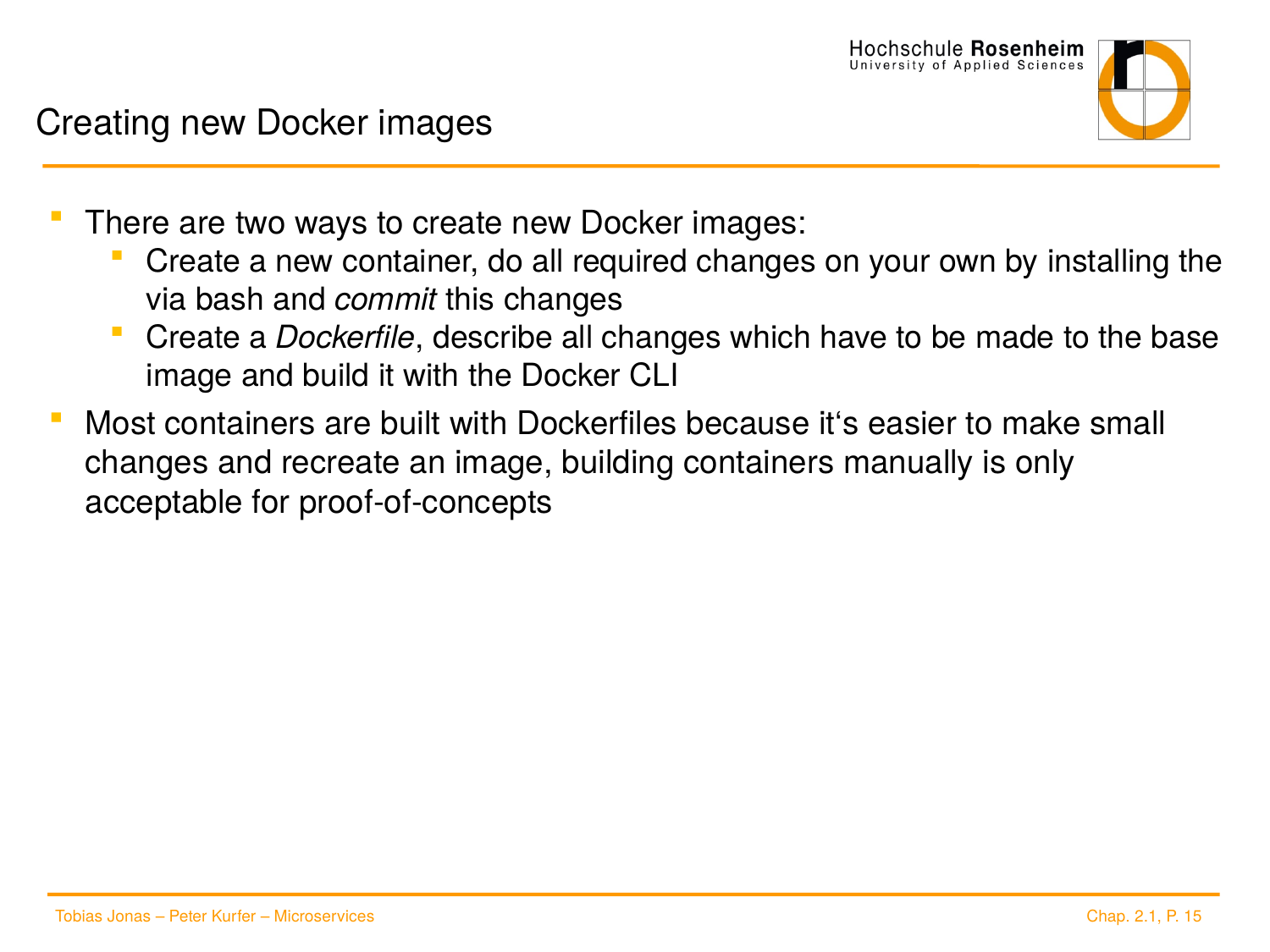

# Creating new Docker images
There are two ways to create new Docker images:
Create a new container, do all required changes on your own by installing the via bash and commit this changes
Create a Dockerfile, describe all changes which have to be made to the base image and build it with the Docker CLI
Most containers are built with Dockerfiles because it‘s easier to make small changes and recreate an image, building containers manually is only acceptable for proof-of-concepts